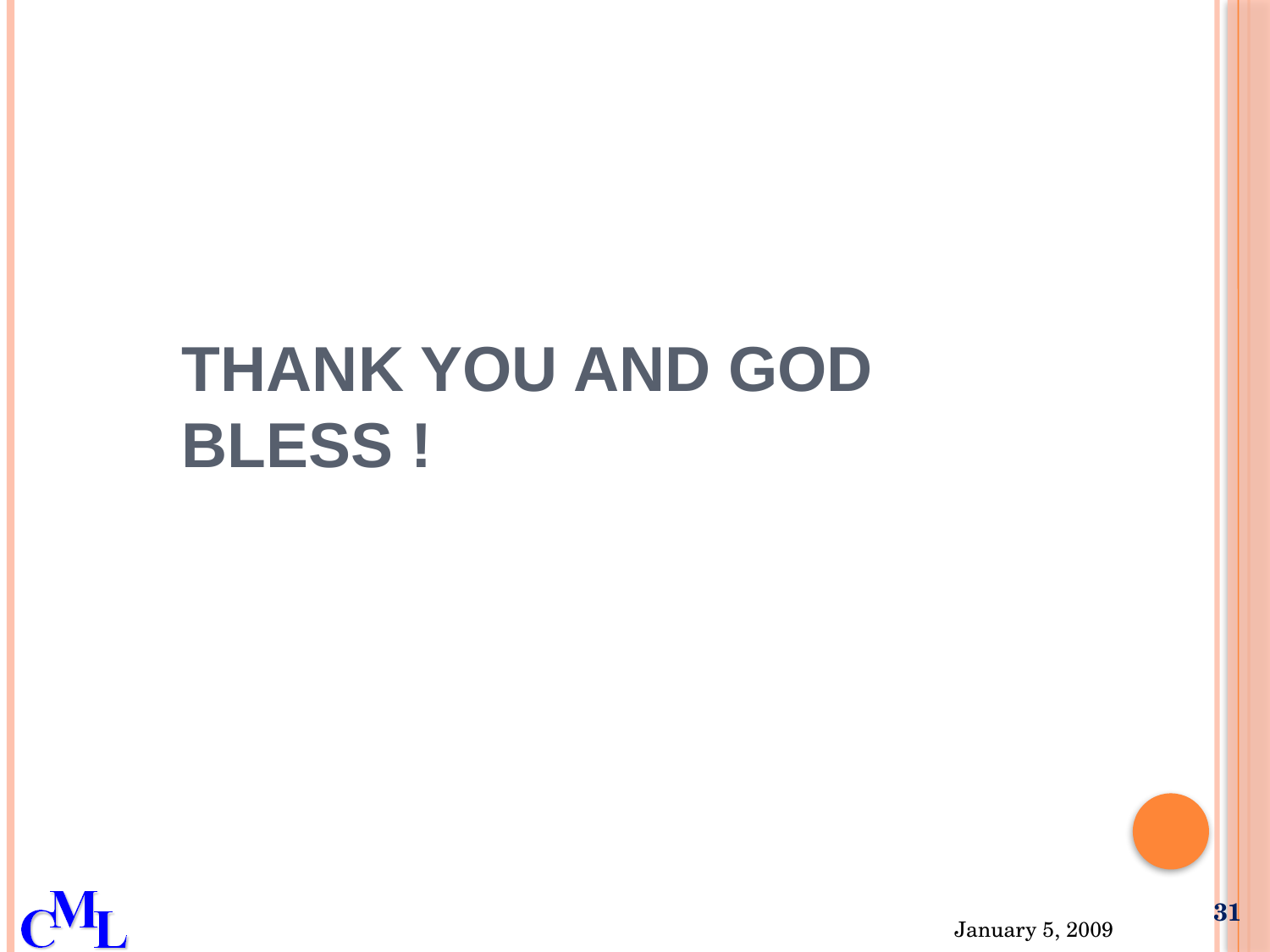

# Thank you and God Bless !
31